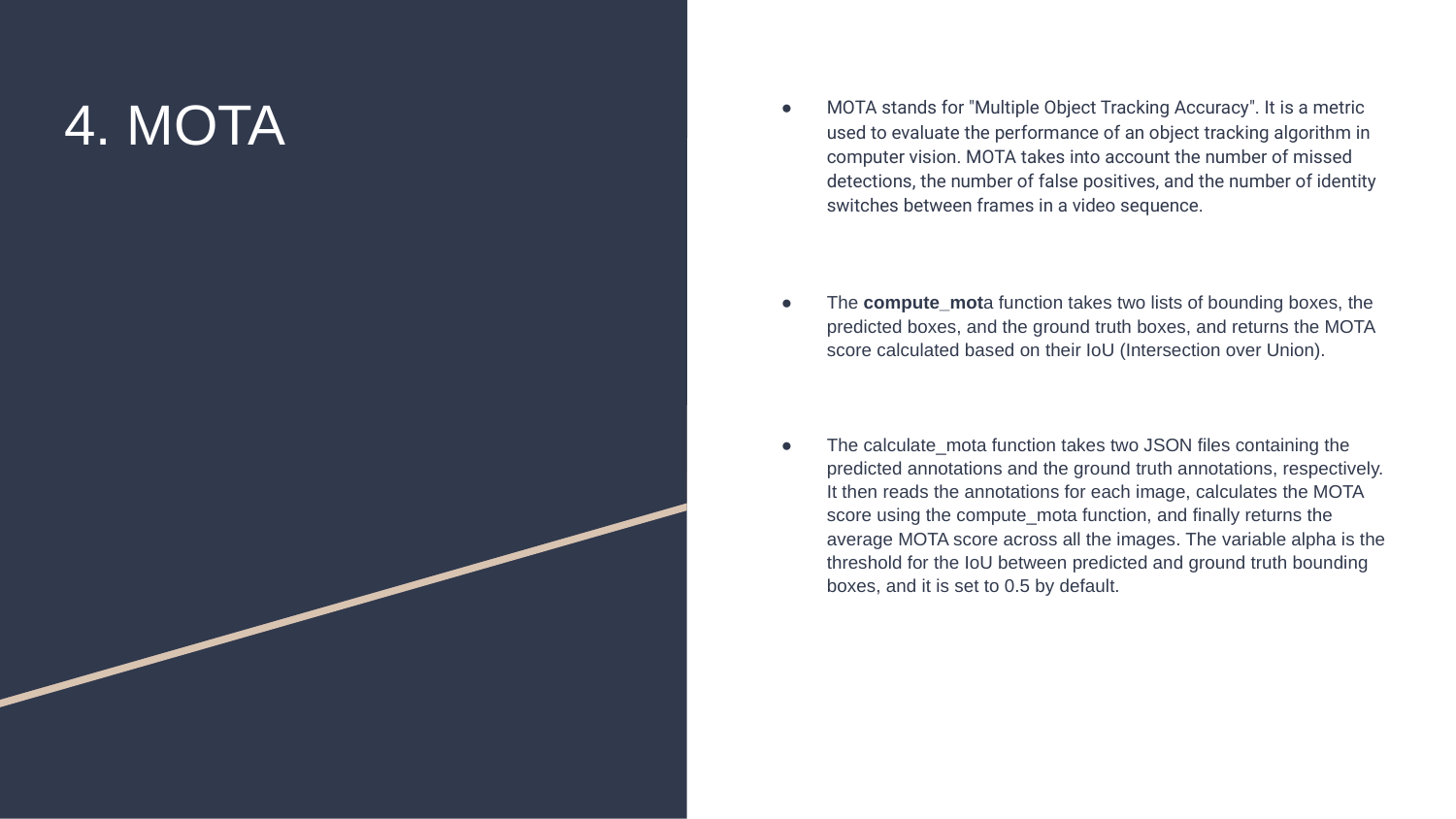

# 4. MOTA
MOTA stands for "Multiple Object Tracking Accuracy". It is a metric used to evaluate the performance of an object tracking algorithm in computer vision. MOTA takes into account the number of missed detections, the number of false positives, and the number of identity switches between frames in a video sequence.

The compute_mota function takes two lists of bounding boxes, the predicted boxes, and the ground truth boxes, and returns the MOTA score calculated based on their IoU (Intersection over Union).

The calculate_mota function takes two JSON files containing the predicted annotations and the ground truth annotations, respectively. It then reads the annotations for each image, calculates the MOTA score using the compute_mota function, and finally returns the average MOTA score across all the images. The variable alpha is the threshold for the IoU between predicted and ground truth bounding boxes, and it is set to 0.5 by default.